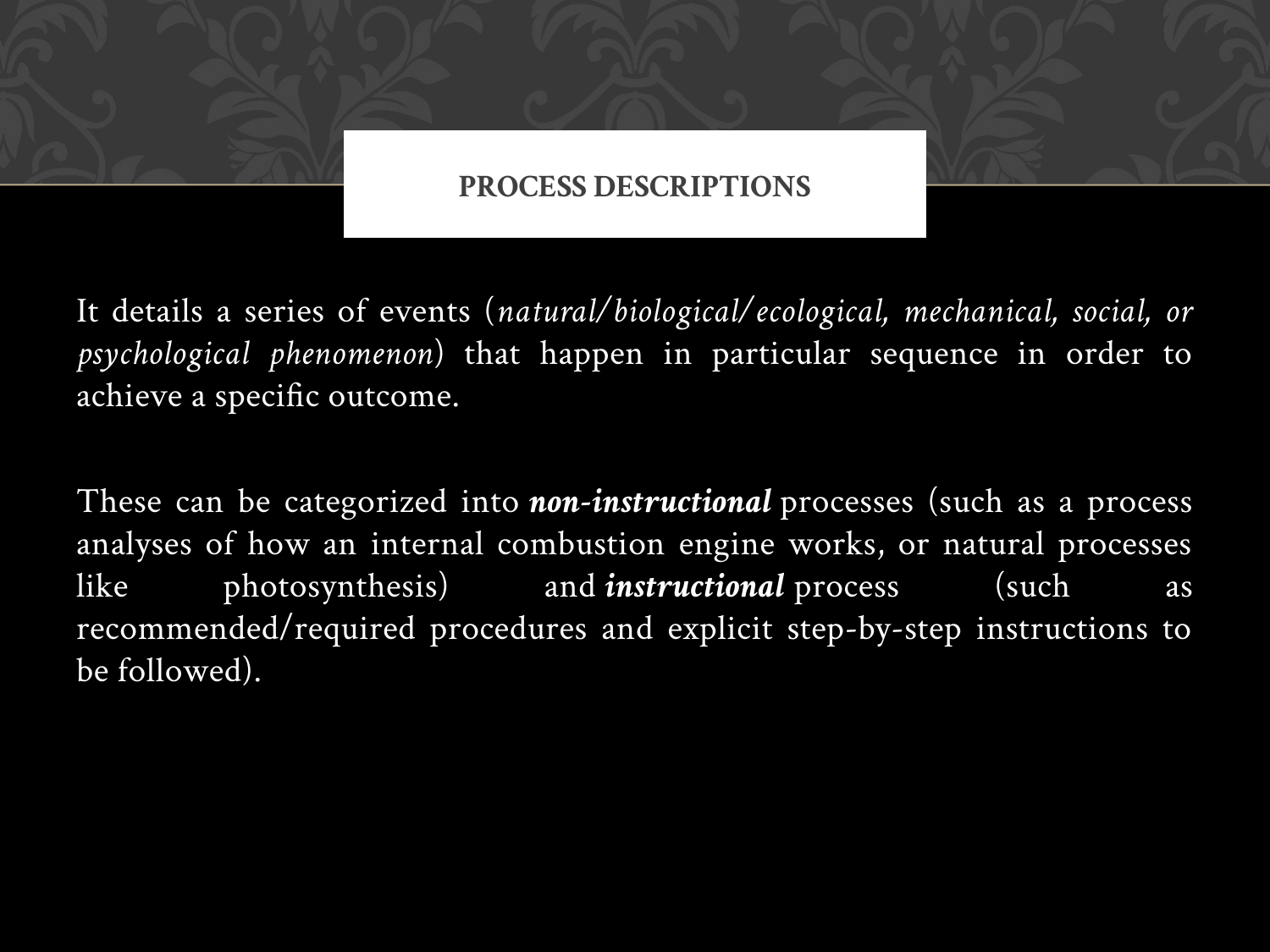

# Process Descriptions
It details a series of events (natural/biological/ecological, mechanical, social, or psychological phenomenon) that happen in particular sequence in order to achieve a specific outcome.

These can be categorized into non-instructional processes (such as a process analyses of how an internal combustion engine works, or natural processes like photosynthesis) and instructional process (such as recommended/required procedures and explicit step-by-step instructions to be followed).